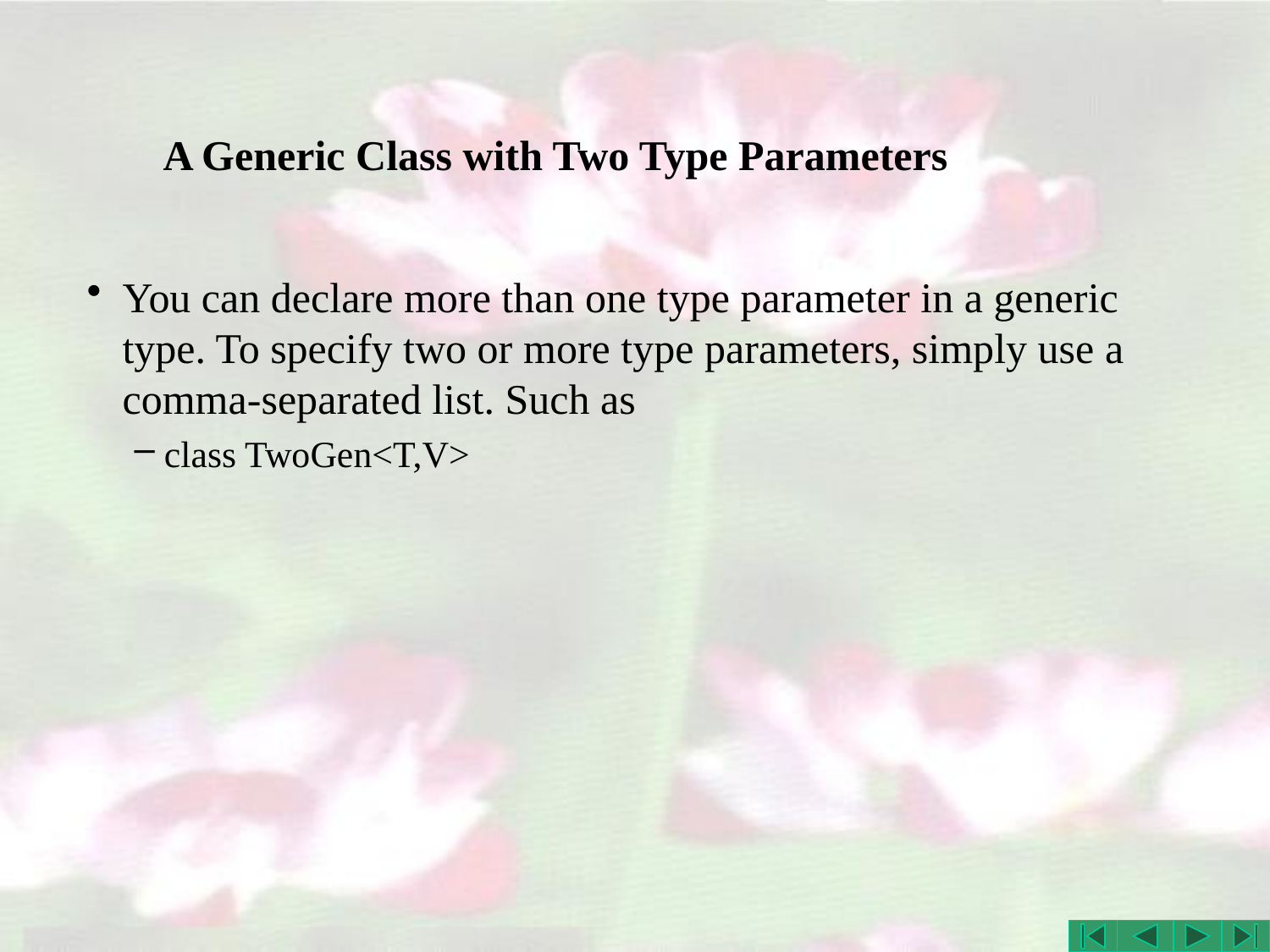

# A Generic Class with Two Type Parameters
You can declare more than one type parameter in a generic type. To specify two or more type parameters, simply use a comma-separated list. Such as
class TwoGen<T,V>